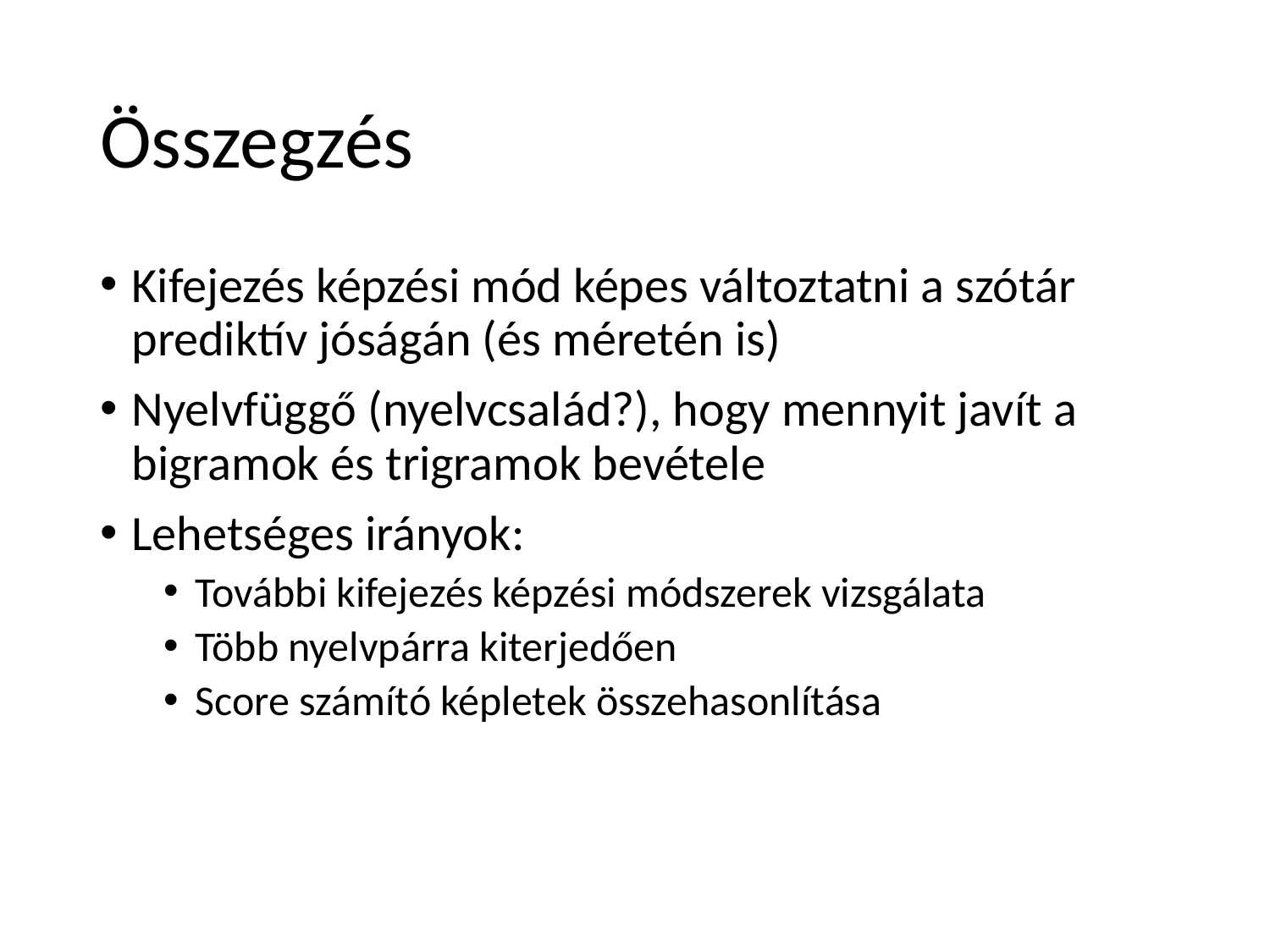

# Összegzés
Kifejezés képzési mód képes változtatni a szótár prediktív jóságán (és méretén is)
Nyelvfüggő (nyelvcsalád?), hogy mennyit javít a bigramok és trigramok bevétele
Lehetséges irányok:
További kifejezés képzési módszerek vizsgálata
Több nyelvpárra kiterjedően
Score számító képletek összehasonlítása